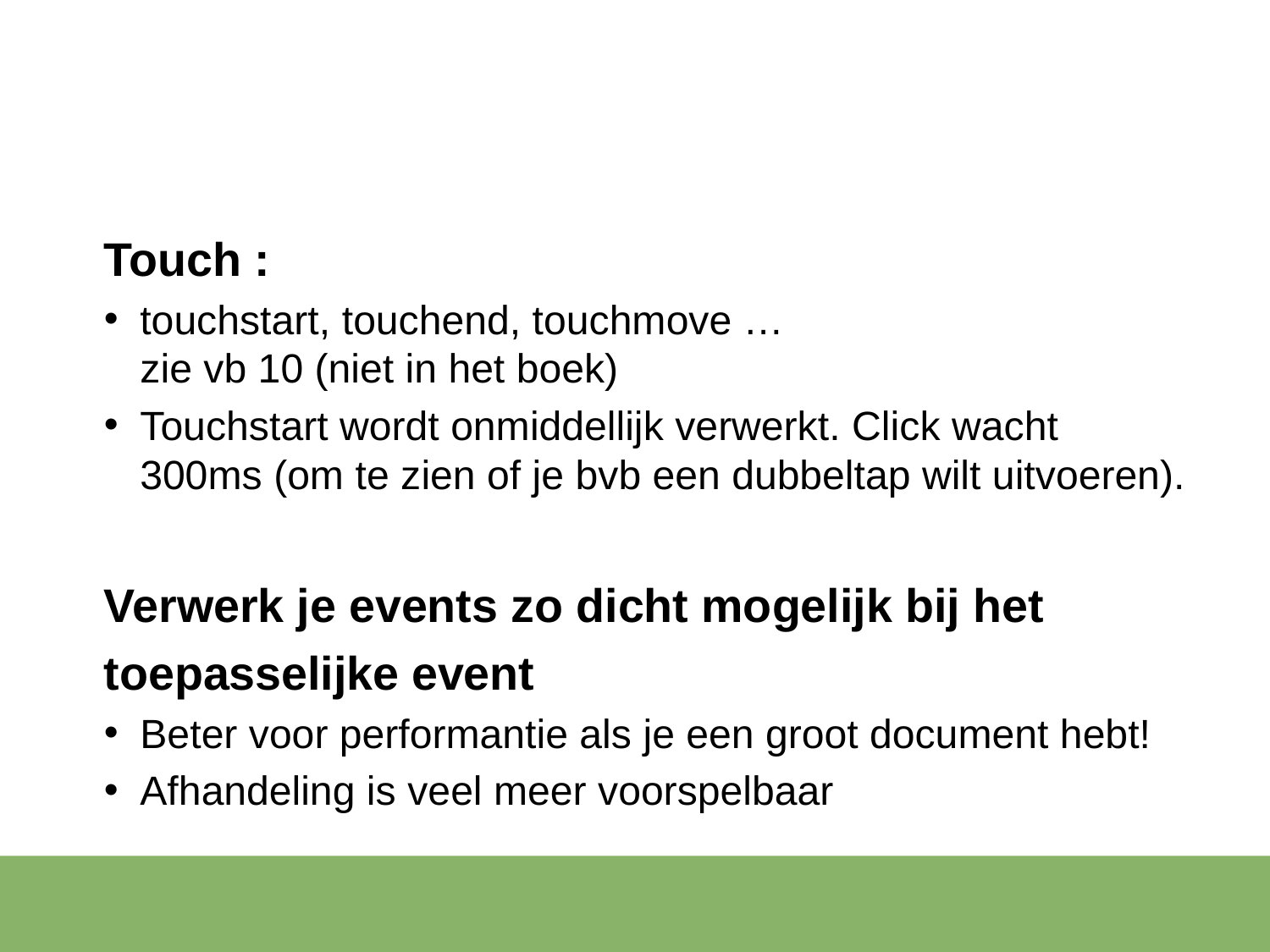

#
Touch :
touchstart, touchend, touchmove …
zie vb 10 (niet in het boek)
Touchstart wordt onmiddellijk verwerkt. Click wacht 300ms (om te zien of je bvb een dubbeltap wilt uitvoeren).

Verwerk je events zo dicht mogelijk bij het toepasselijke event
Beter voor performantie als je een groot document hebt!
Afhandeling is veel meer voorspelbaar